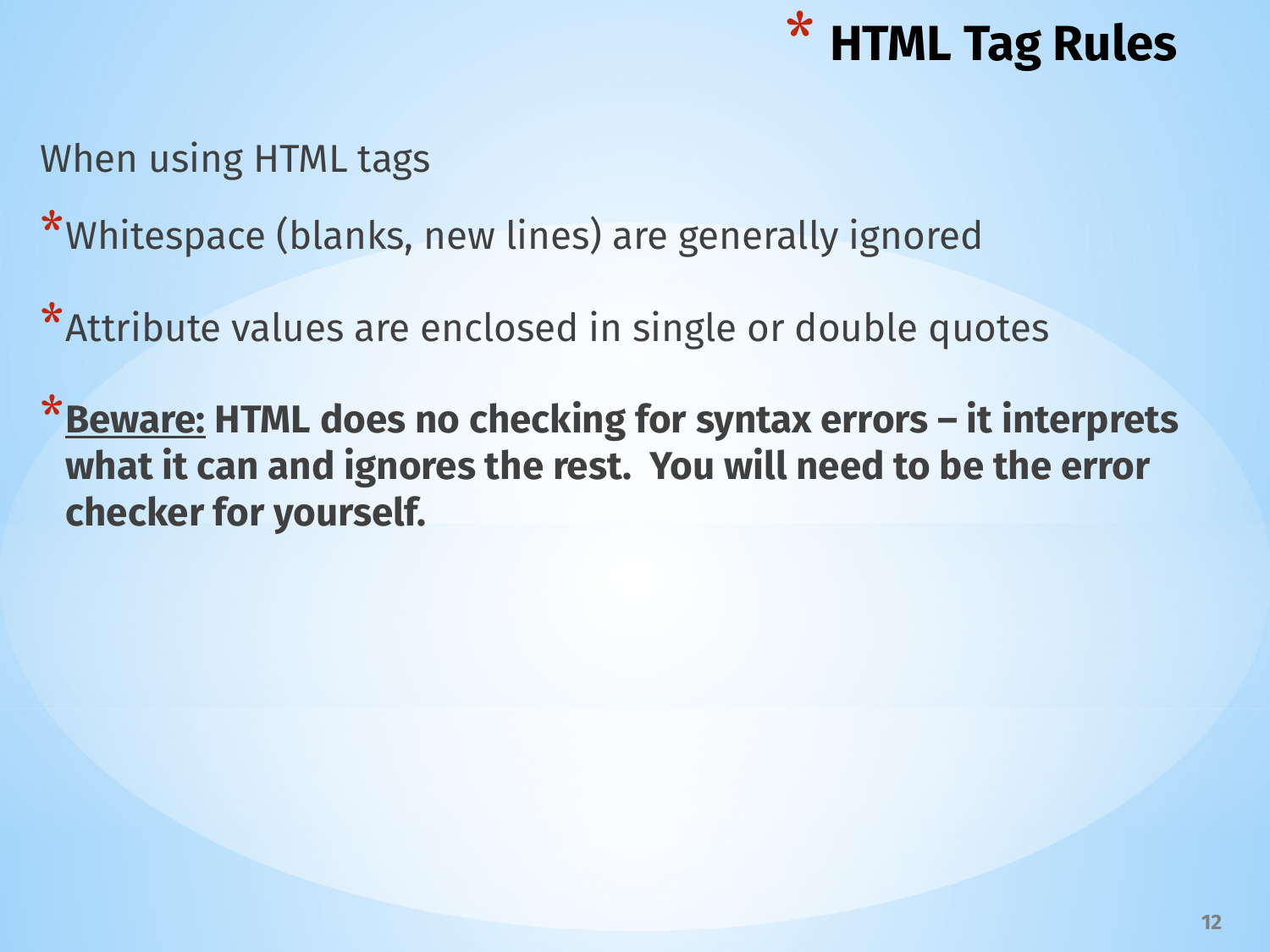

# HTML Tag Rules
When using HTML tags

Whitespace (blanks, new lines) are generally ignored

Attribute values are enclosed in single or double quotes

Beware: HTML does no checking for syntax errors – it interprets what it can and ignores the rest.  You will need to be the error checker for yourself.
12